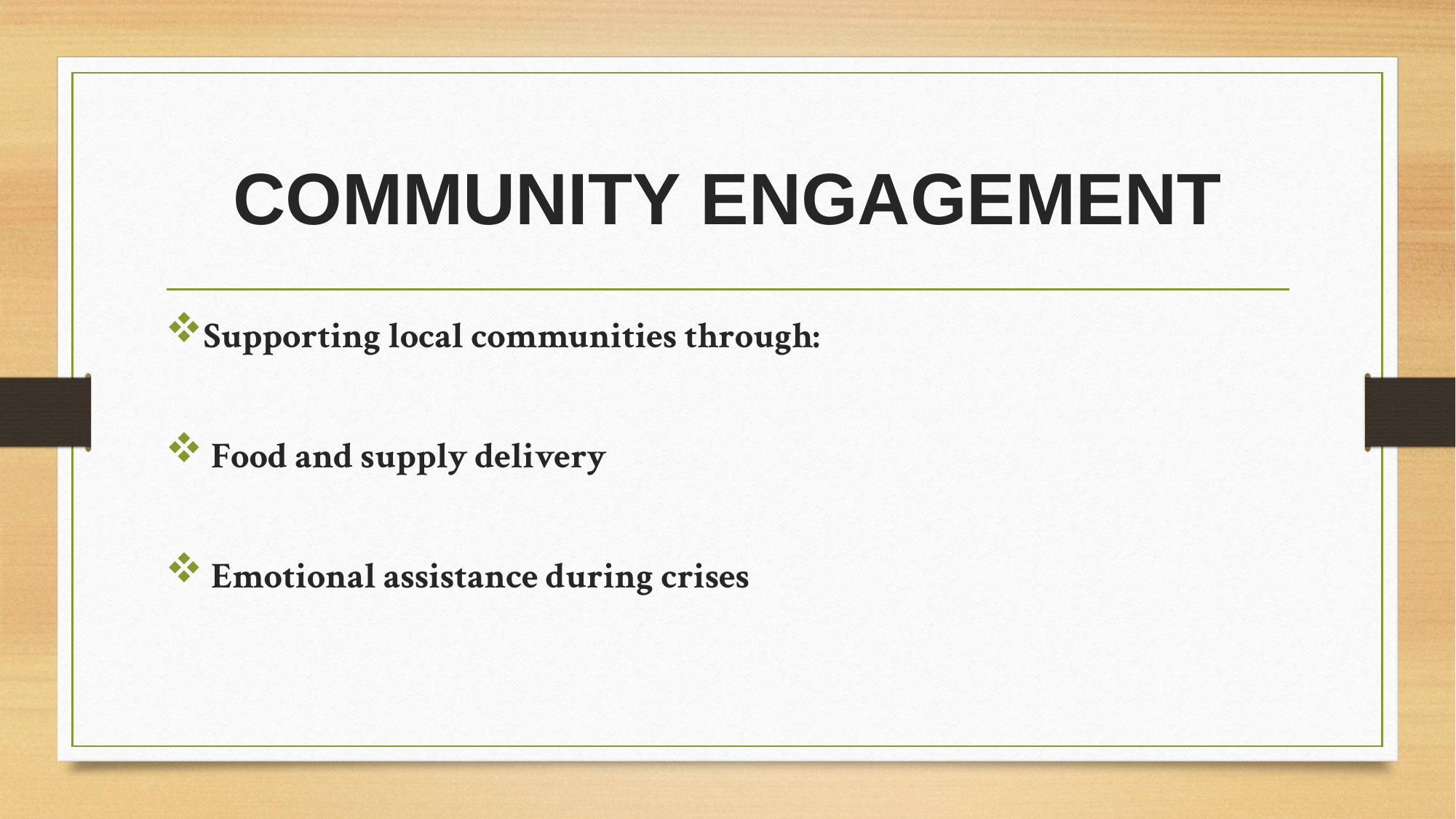

# COMMUNITY ENGAGEMENT
Supporting local communities through:

 Food and supply delivery

 Emotional assistance during crises